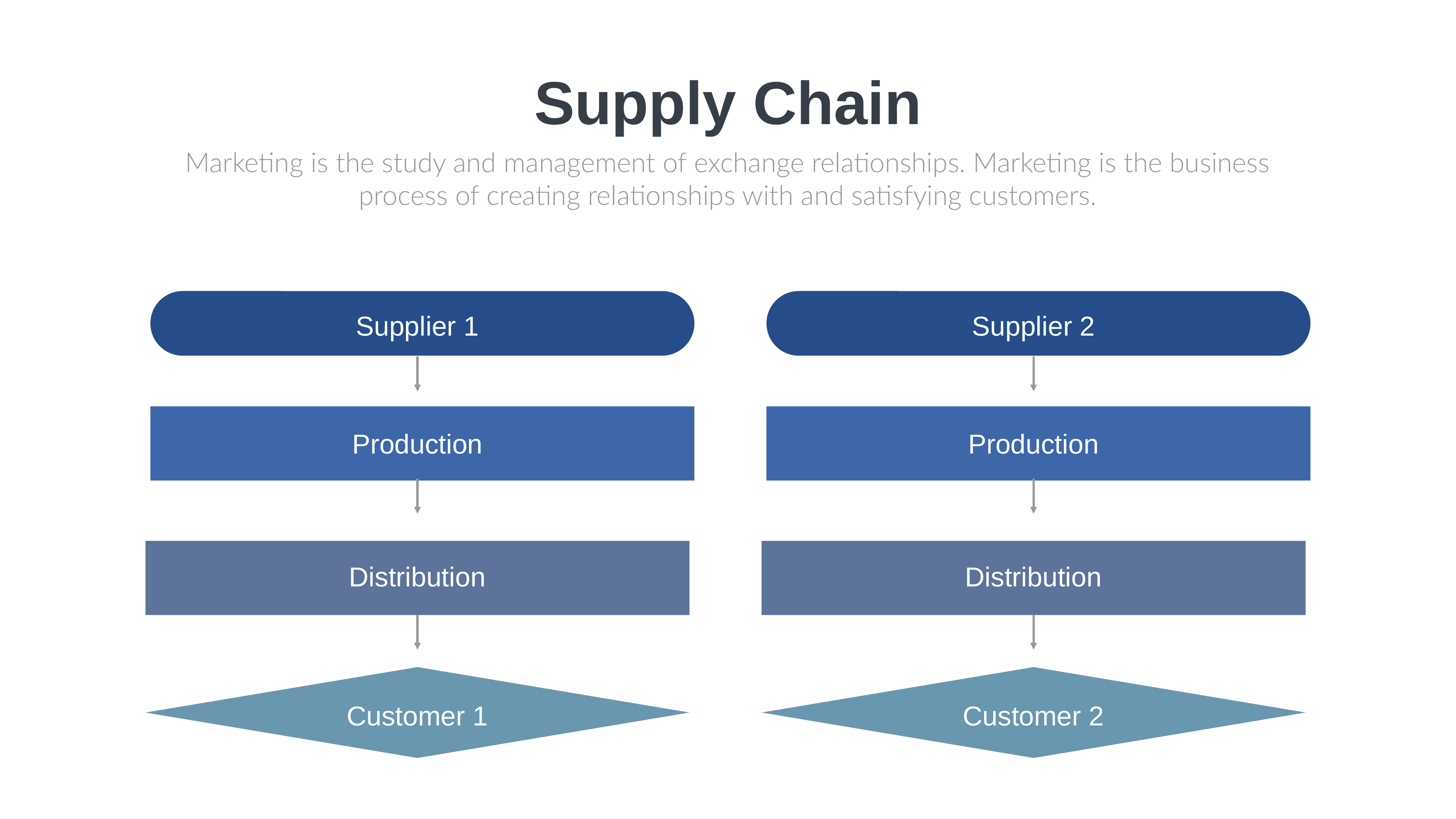

Supply Chain
Marketing is the study and management of exchange relationships. Marketing is the business process of creating relationships with and satisfying customers.

Supplier 1
Supplier 2

Production
Production

Distribution
Distribution

Customer 1
Customer 2